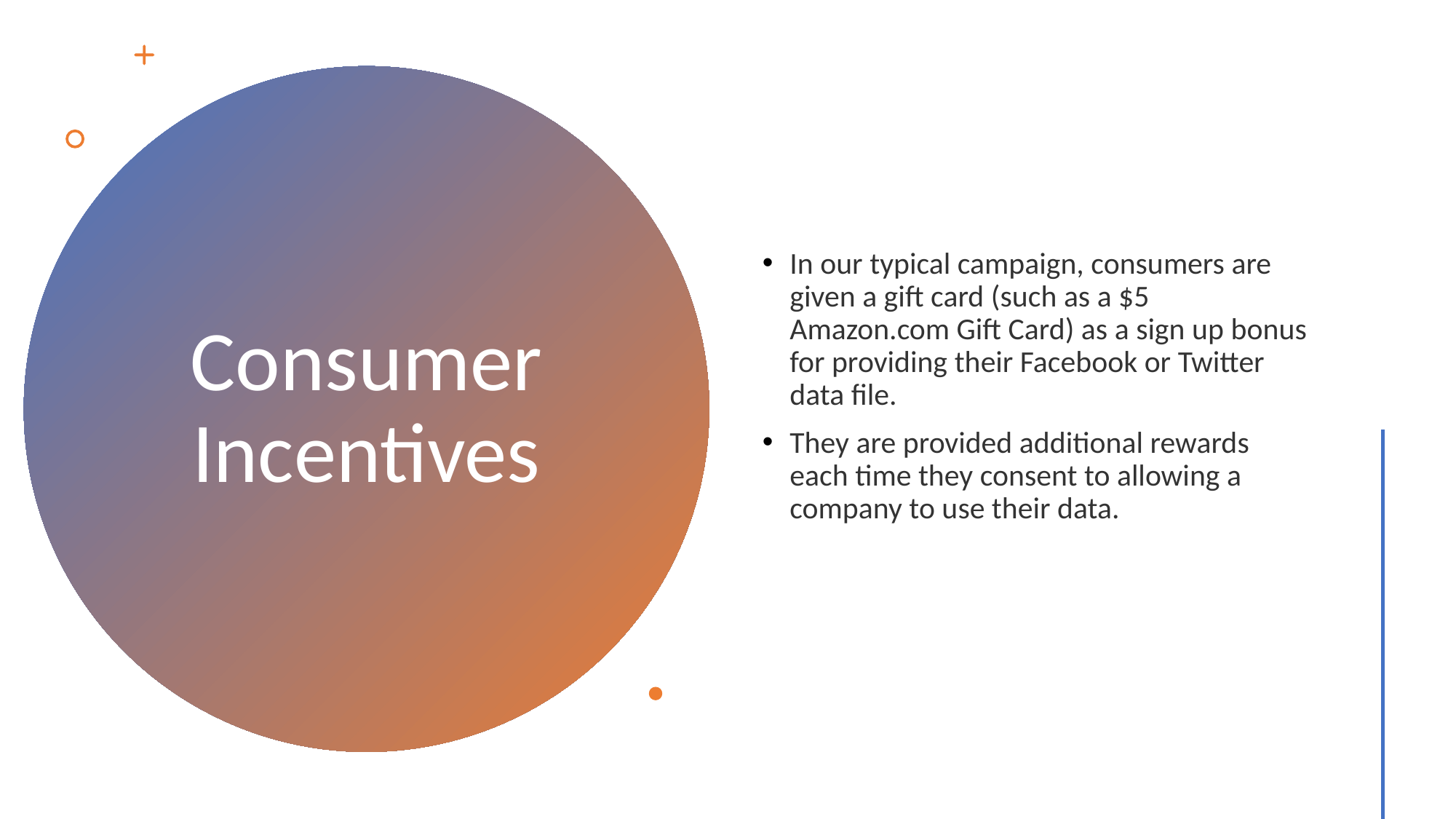

In our typical campaign, consumers are given a gift card (such as a $5 Amazon.com Gift Card) as a sign up bonus for providing their Facebook or Twitter data file.
They are provided additional rewards each time they consent to allowing a company to use their data.

# Consumer Incentives